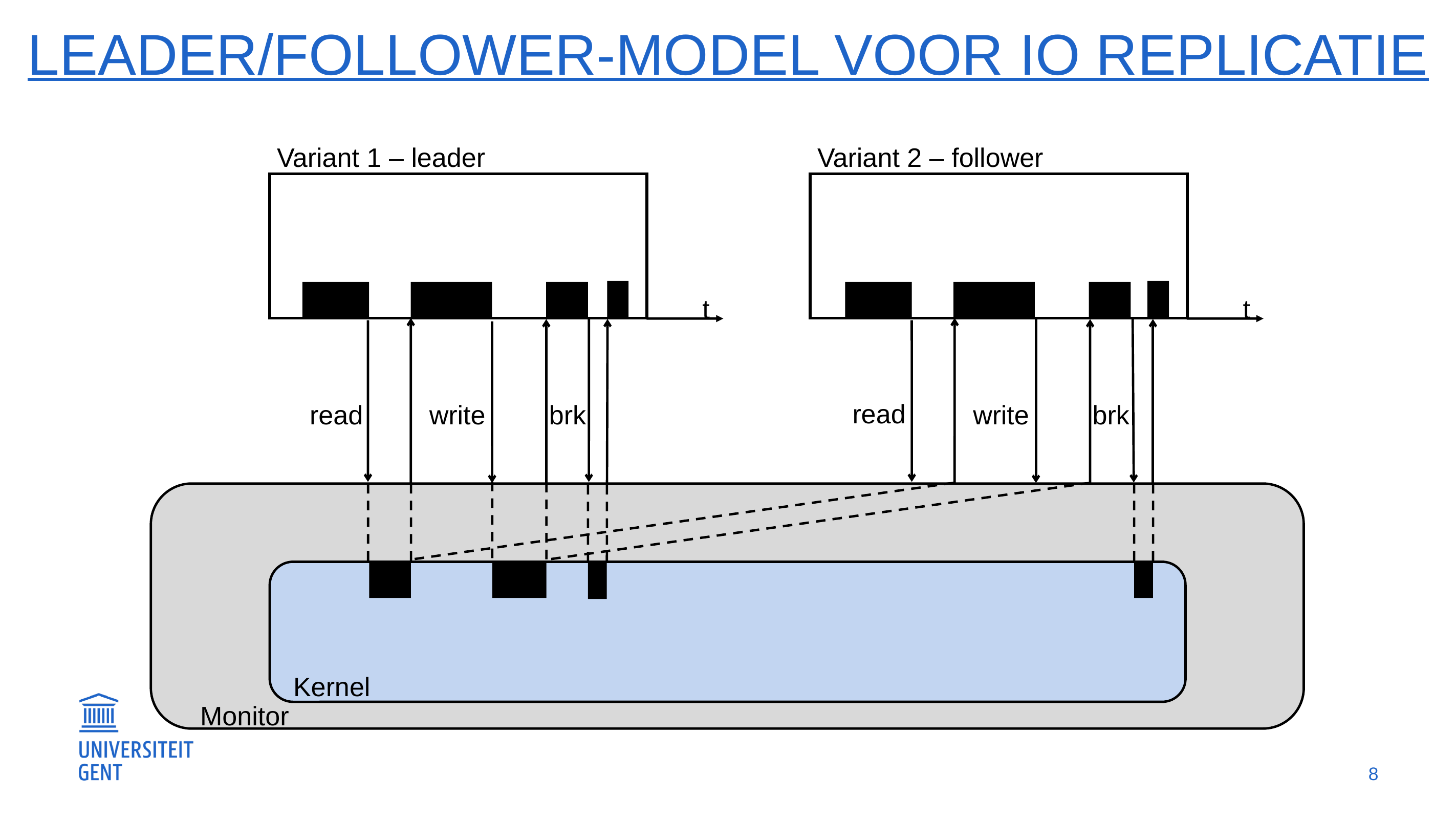

# Leader/follower-model voor IO replicatie
Variant 1 – leader
Variant 2 – follower

t
t

read
read
write
brk
brk
write

Kernel
Monitor
8